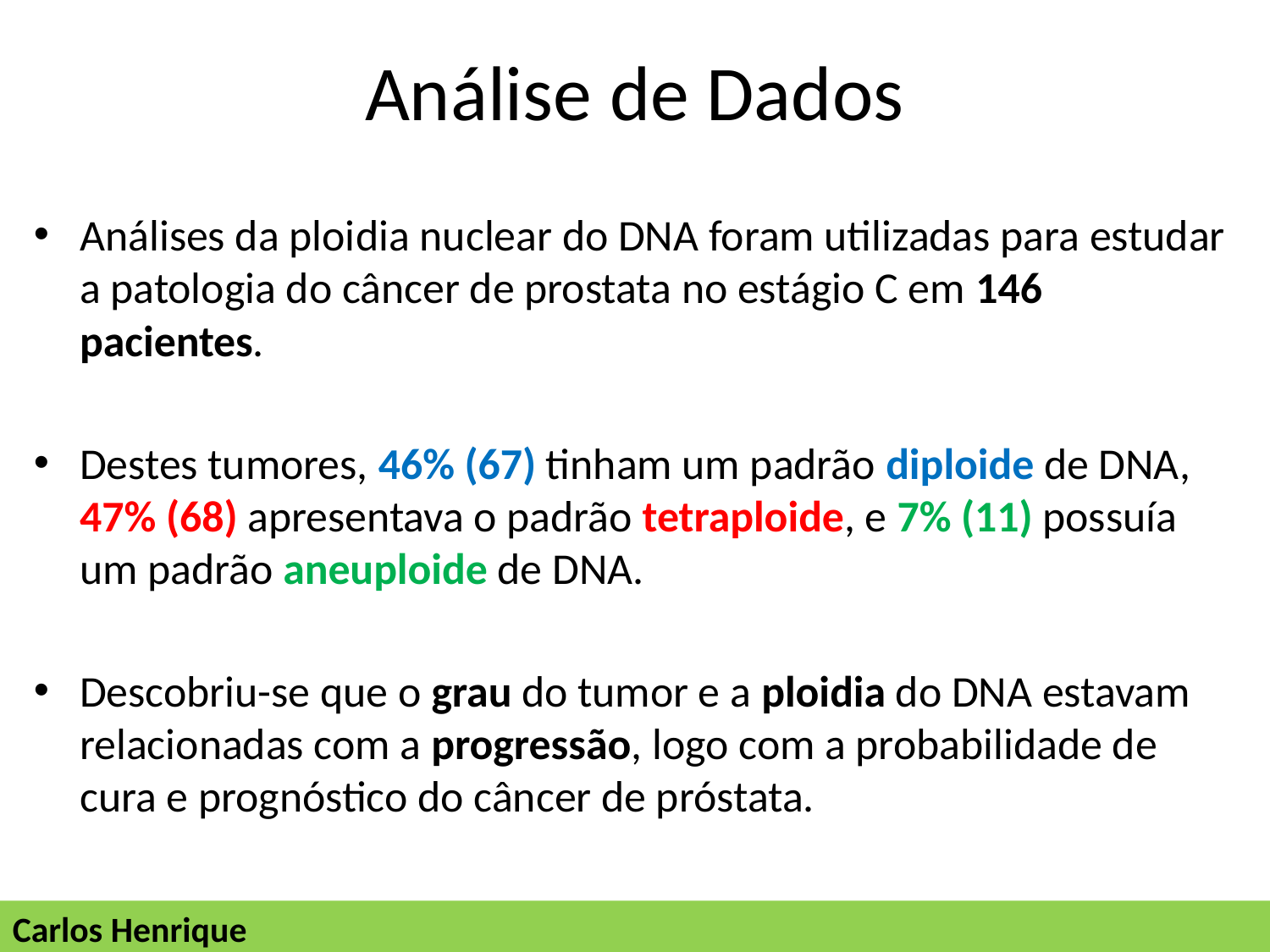

# Análise de Dados
Análises da ploidia nuclear do DNA foram utilizadas para estudar a patologia do câncer de prostata no estágio C em 146 pacientes.

Destes tumores, 46% (67) tinham um padrão diploide de DNA, 47% (68) apresentava o padrão tetraploide, e 7% (11) possuía um padrão aneuploide de DNA.

Descobriu-se que o grau do tumor e a ploidia do DNA estavam relacionadas com a progressão, logo com a probabilidade de cura e prognóstico do câncer de próstata.

Carlos Henrique